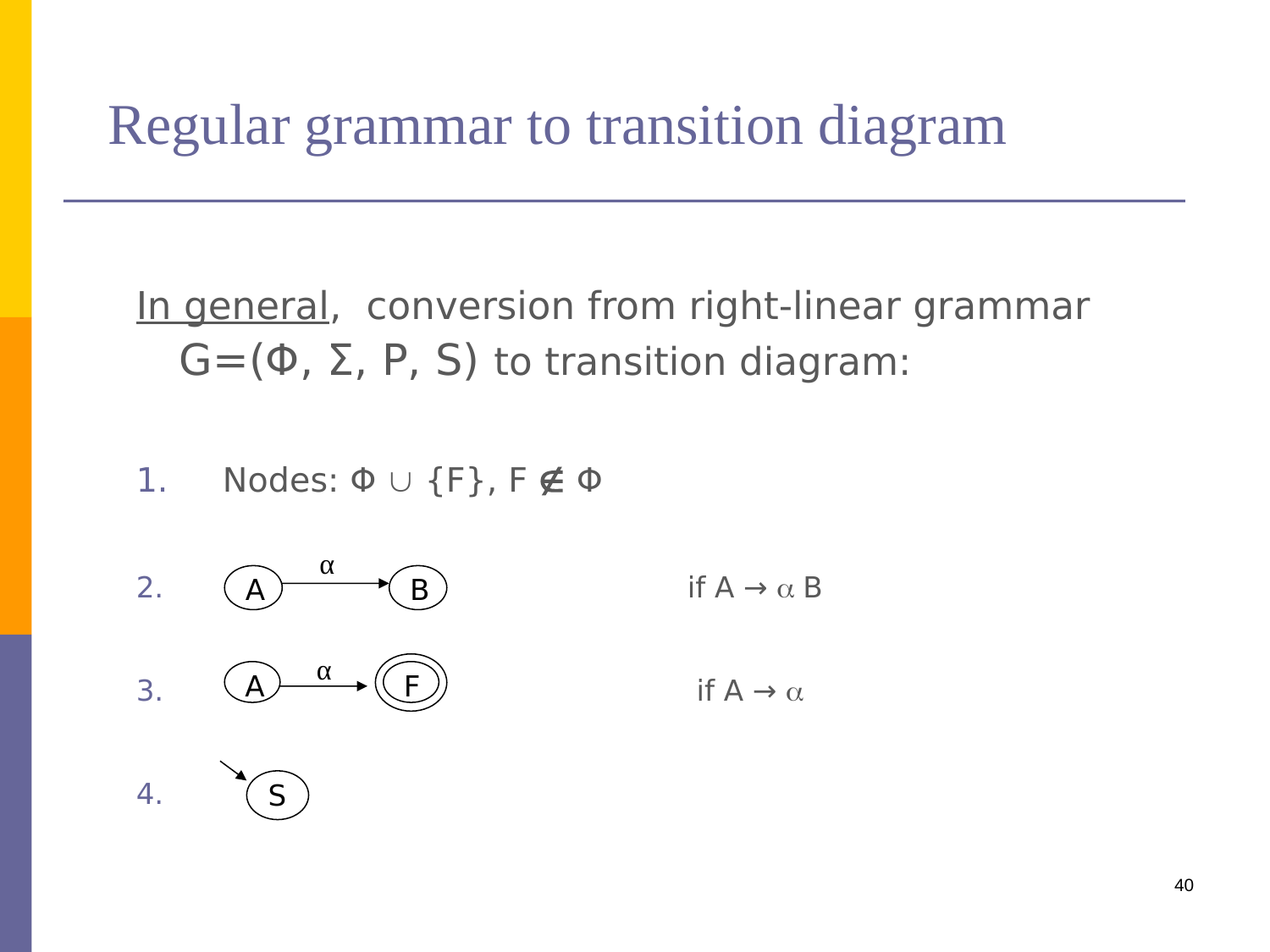

# Regular grammar to transition diagram
In general,  conversion from right-linear grammar G=(Φ, Σ, P, S) to transition diagram:

    Nodes: Φ ∪ {F}, F ∉ Φ

				if A → α B

	 			 if A → α

α

A

B

α

A

F

S

40